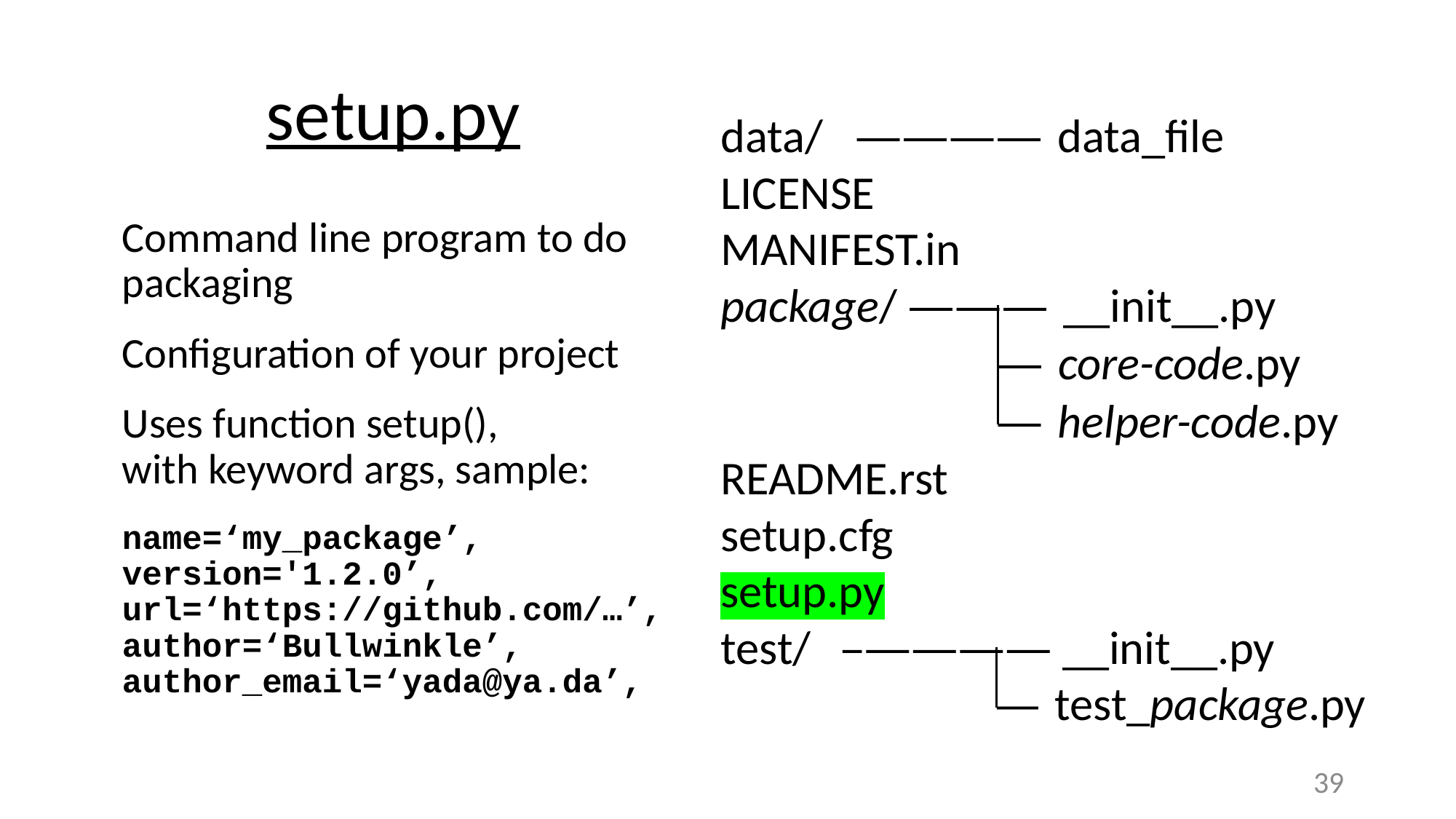

.gitignore
data/   ———— data_file
LICENSE
MANIFEST.in
package/ ——— __init__.py
                          — core-code.py
                          — helper-code.py
README.rst
setup.cfg
setup.py
test/  –———— __init__.py
                          — test_package.py
# setup.py
Command line program to do packaging
Configuration of your project
Uses function setup(),
with keyword args, sample:
name=‘my_package’,
version='1.2.0’,
url=‘https://github.com/…’,
author=‘Bullwinkle’,
author_email=‘yada@ya.da’,
39